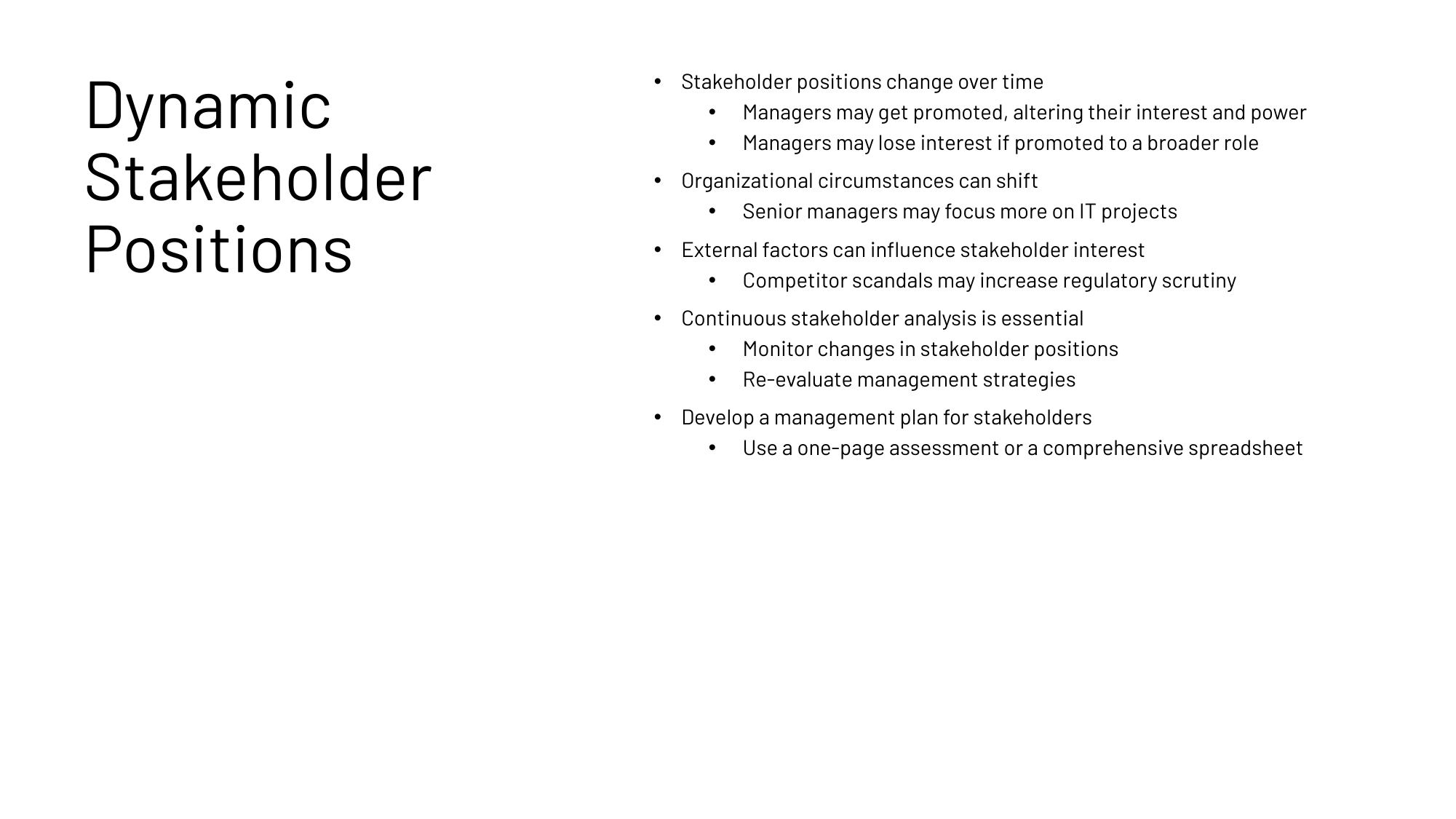

# Dynamic Stakeholder Positions
Stakeholder positions change over time
Managers may get promoted, altering their interest and power
Managers may lose interest if promoted to a broader role
Organizational circumstances can shift
Senior managers may focus more on IT projects
External factors can influence stakeholder interest
Competitor scandals may increase regulatory scrutiny
Continuous stakeholder analysis is essential
Monitor changes in stakeholder positions
Re-evaluate management strategies
Develop a management plan for stakeholders
Use a one-page assessment or a comprehensive spreadsheet